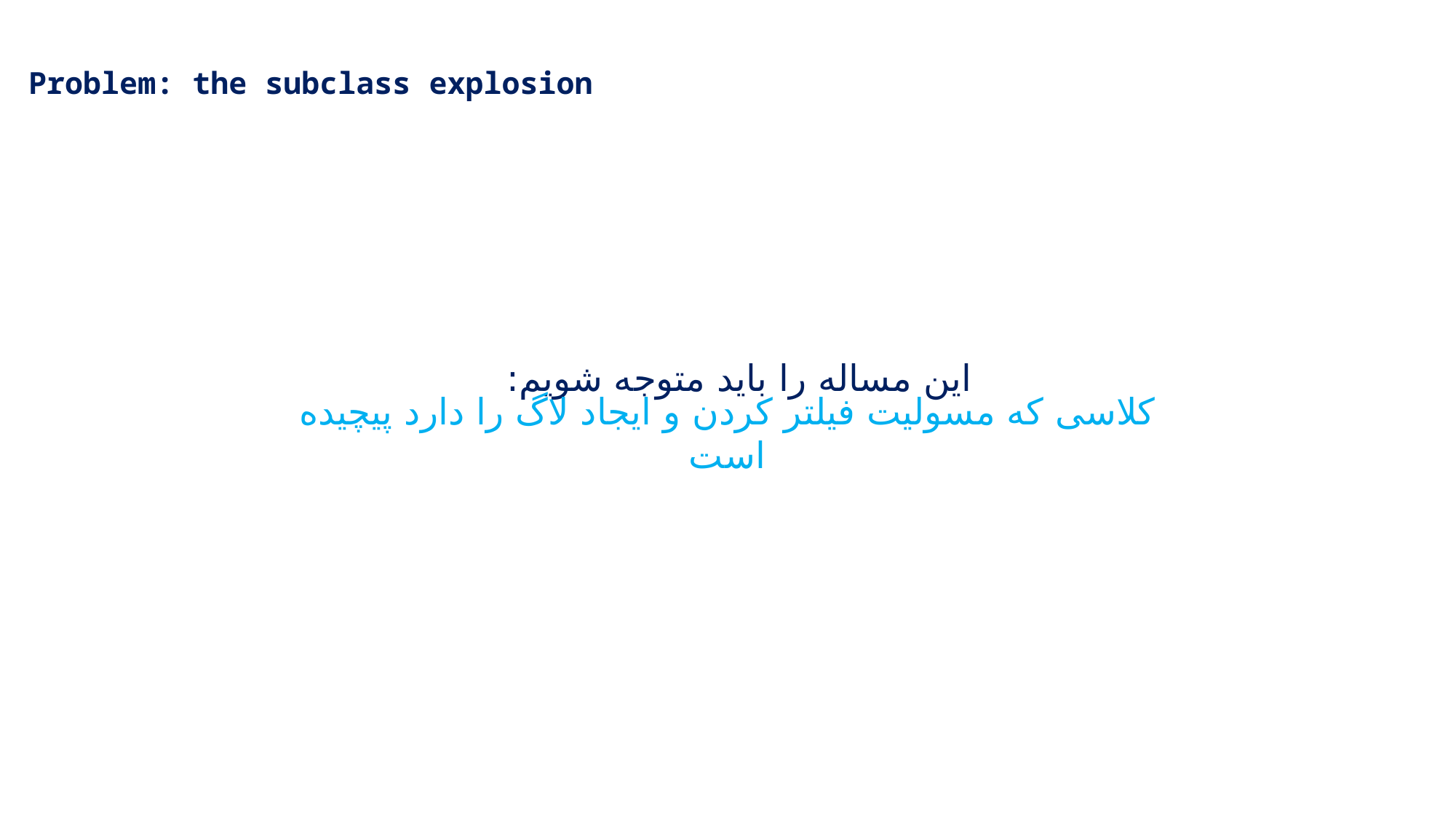

Problem: the subclass explosion
این مساله را باید متوجه شویم:
کلاسی که مسولیت فیلتر کردن و ایجاد لاگ را دارد پیچیده است